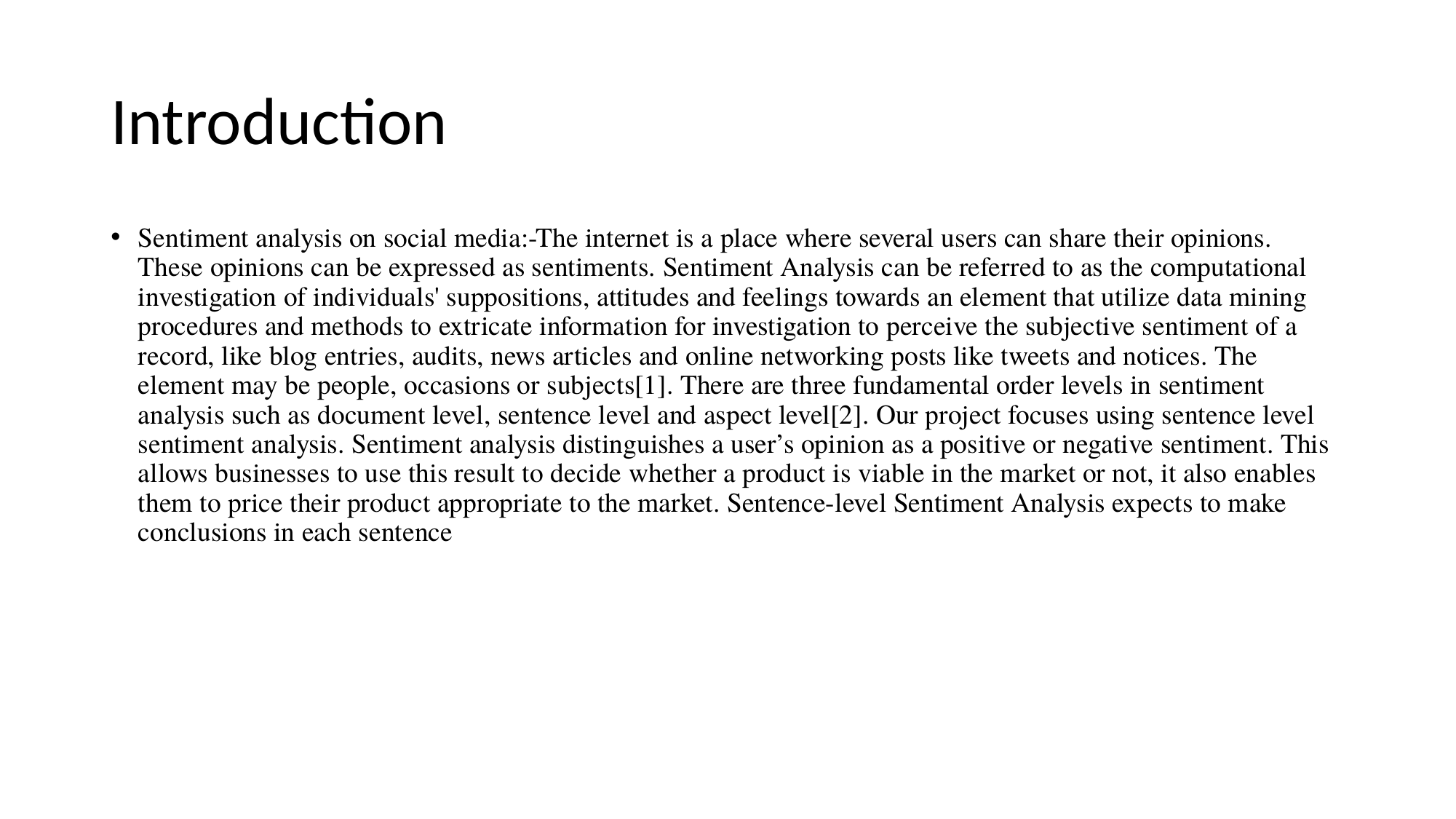

# Introduction
Sentiment analysis on social media:-The internet is a place where several users can share their opinions. These opinions can be expressed as sentiments. Sentiment Analysis can be referred to as the computational investigation of individuals' suppositions, attitudes and feelings towards an element that utilize data mining procedures and methods to extricate information for investigation to perceive the subjective sentiment of a record, like blog entries, audits, news articles and online networking posts like tweets and notices. The element may be people, occasions or subjects[1]. There are three fundamental order levels in sentiment analysis such as document level, sentence level and aspect level[2]. Our project focuses using sentence level sentiment analysis. Sentiment analysis distinguishes a user’s opinion as a positive or negative sentiment. This allows businesses to use this result to decide whether a product is viable in the market or not, it also enables them to price their product appropriate to the market. Sentence-level Sentiment Analysis expects to make conclusions in each sentence